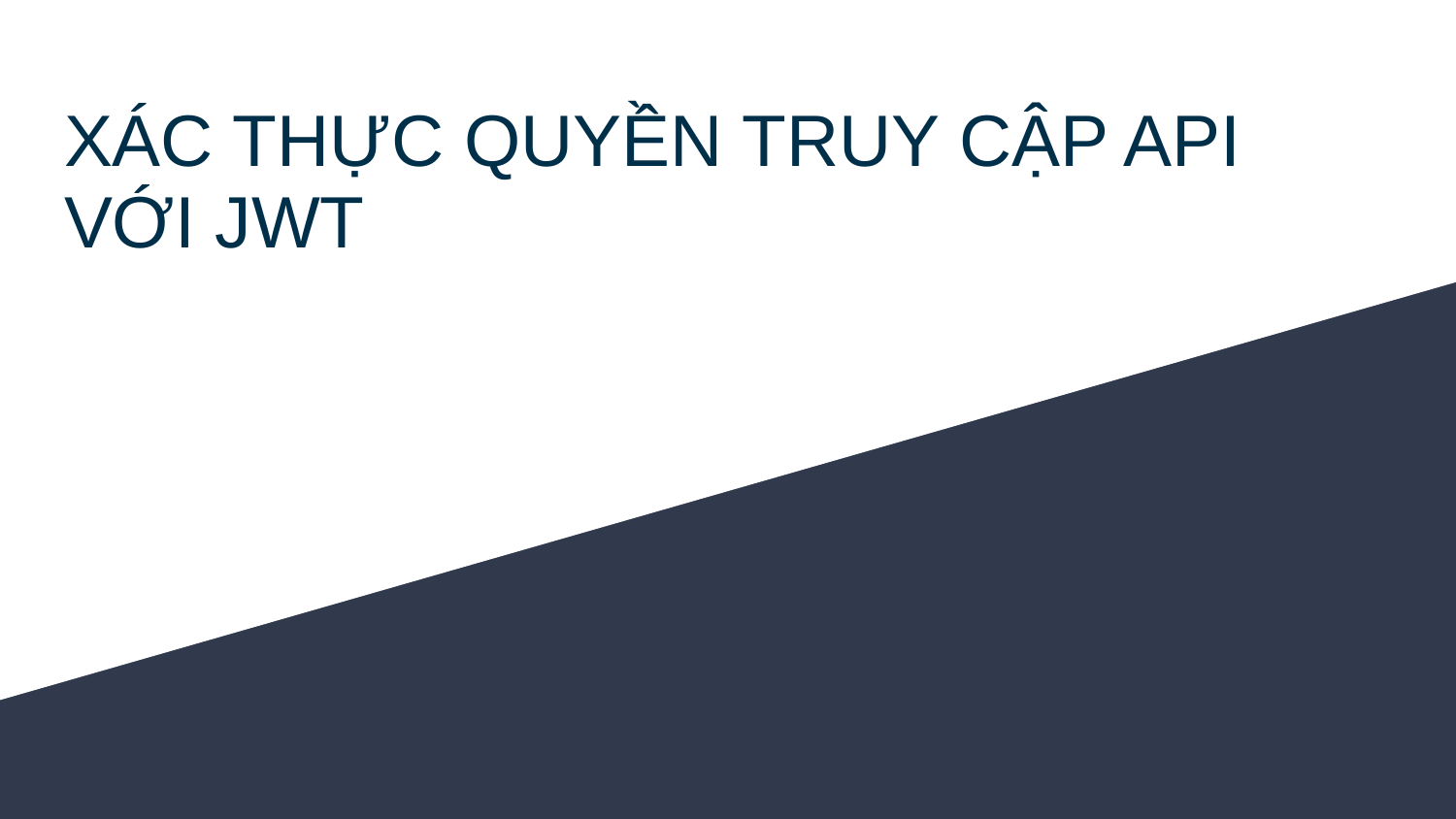

# XÁC THỰC QUYỀN TRUY CẬP API VỚI JWT